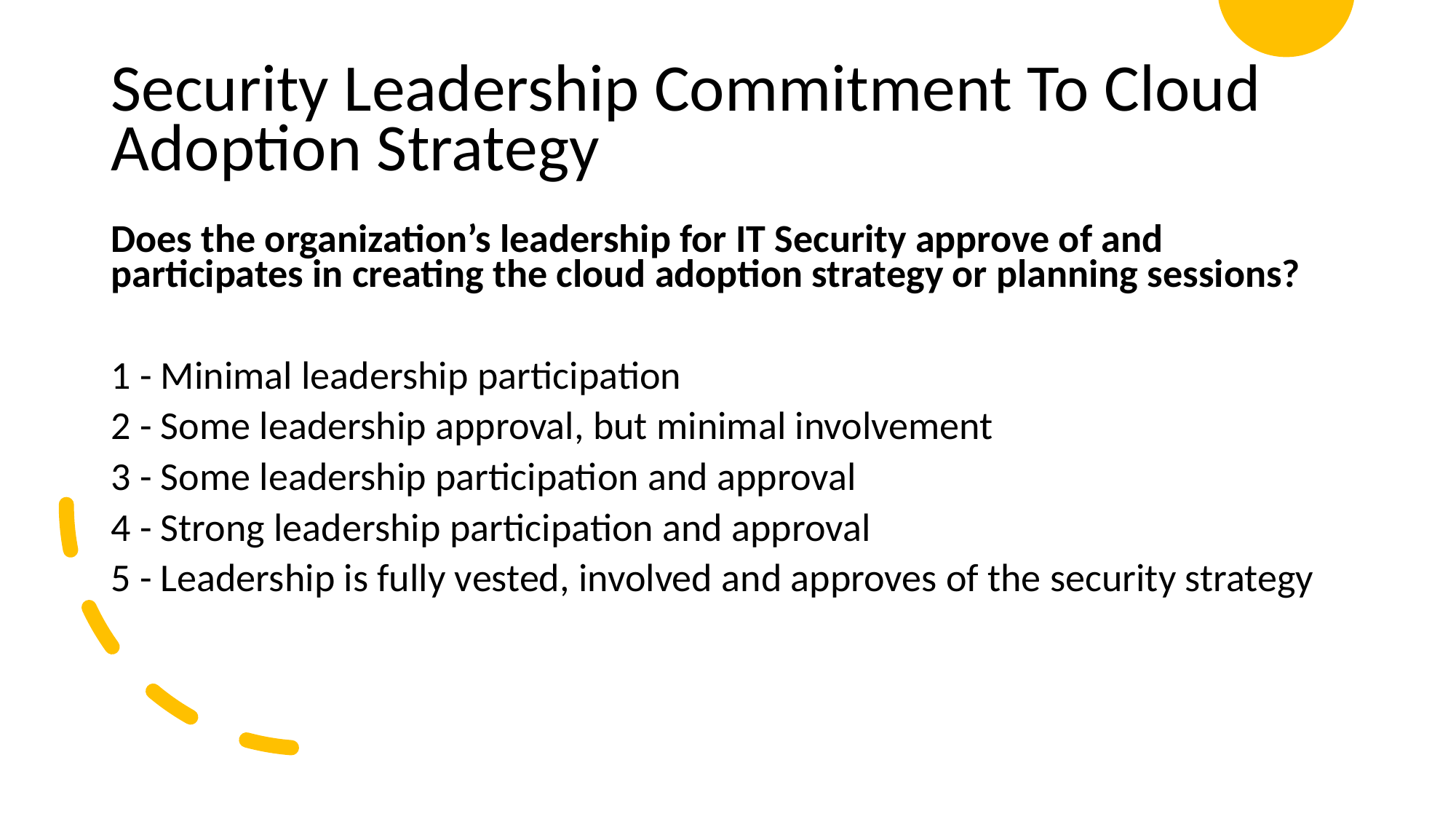

Security Leadership Commitment To Cloud Adoption Strategy
Does the organization’s leadership for IT Security approve of and participates in creating the cloud adoption strategy or planning sessions?

1 - Minimal leadership participation
2 - Some leadership approval, but minimal involvement
3 - Some leadership participation and approval
4 - Strong leadership participation and approval
5 - Leadership is fully vested, involved and approves of the security strategy